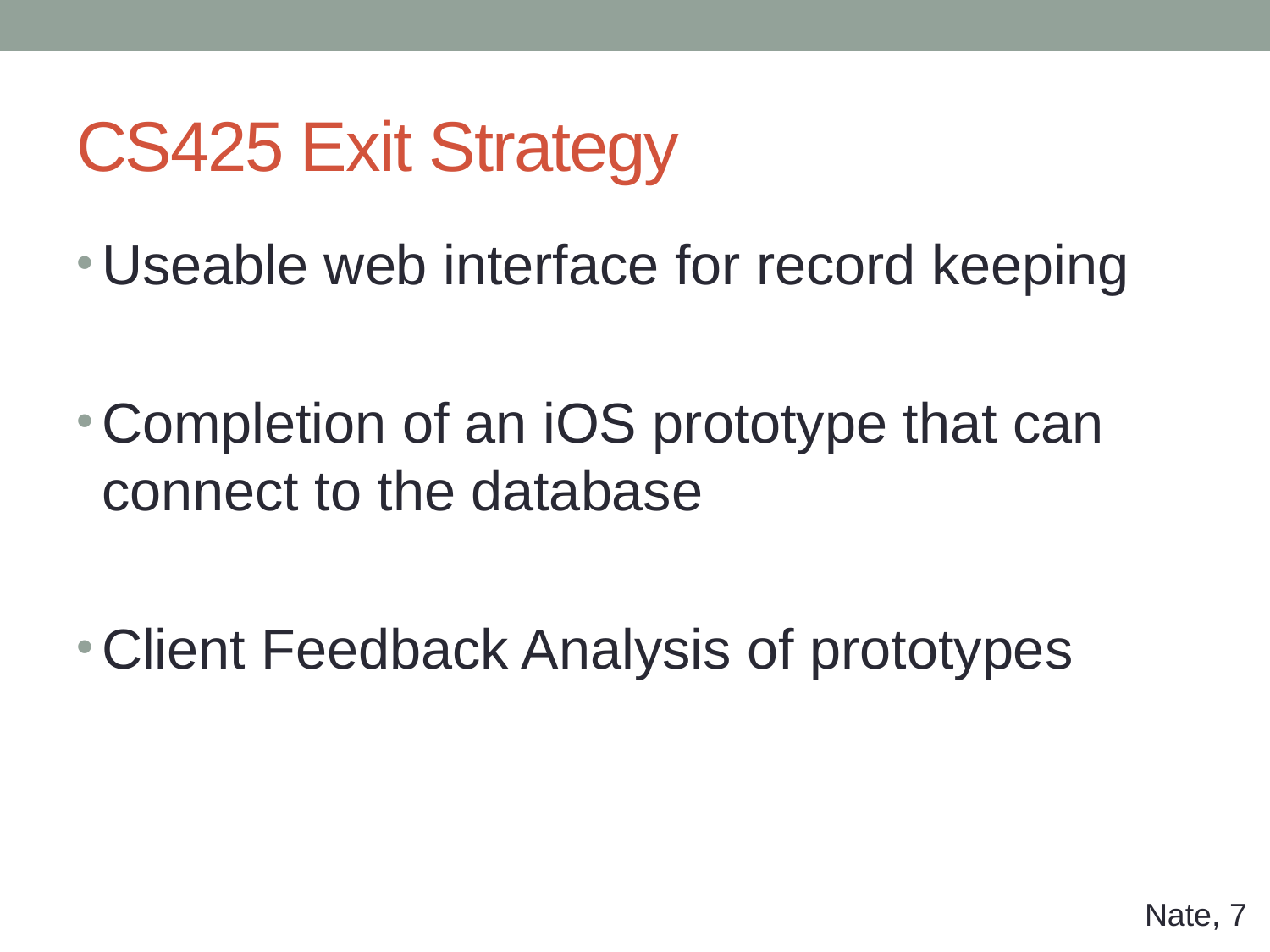

# CS425 Exit Strategy
Useable web interface for record keeping

Completion of an iOS prototype that can connect to the database

Client Feedback Analysis of prototypes
Nate, 7